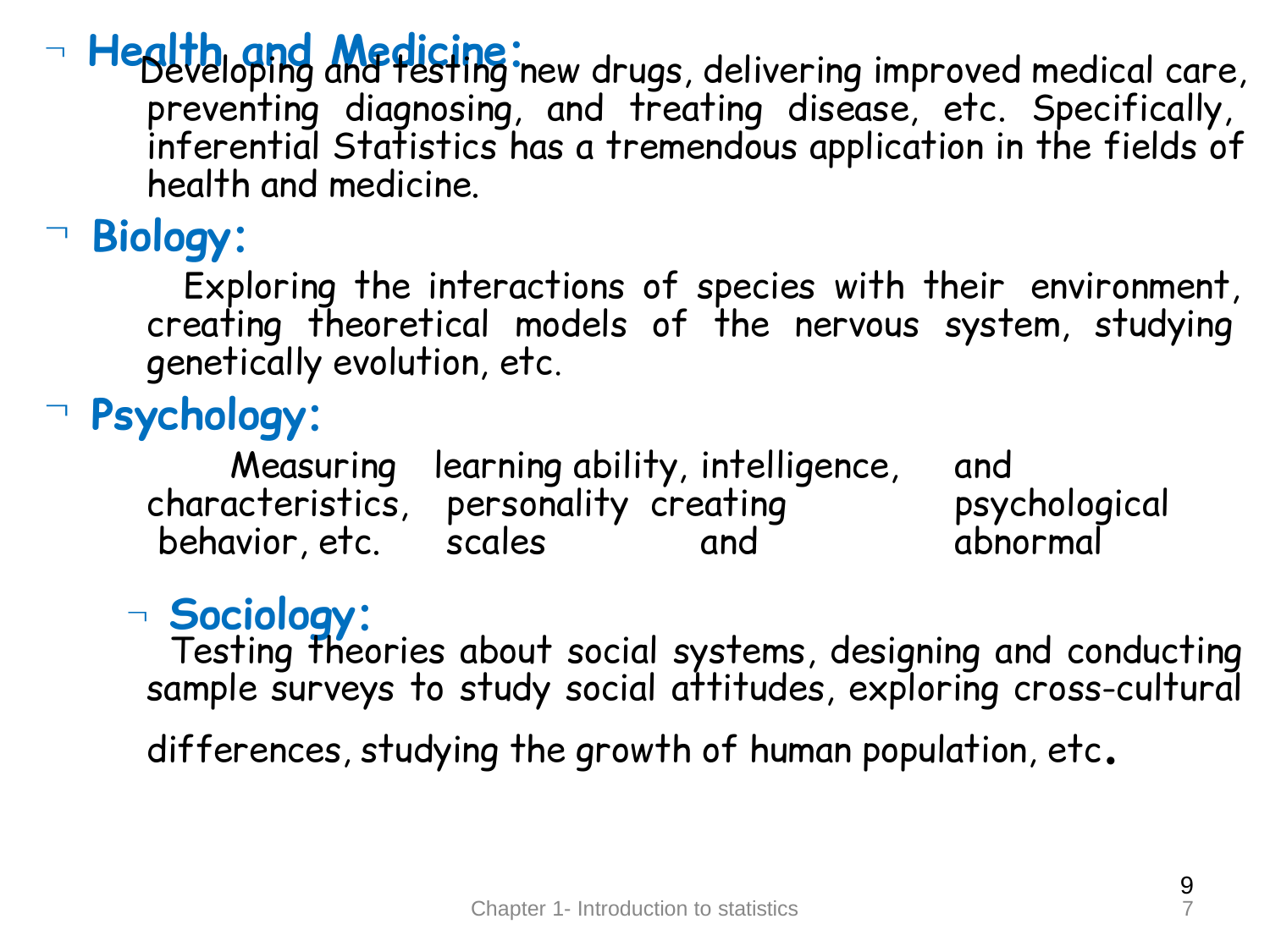

# ¬ Health and Medicine:
Developing and testing new drugs, delivering improved medical care,  preventing diagnosing, and treating disease, etc. Specifically,  inferential Statistics has a tremendous application in the fields of  health and medicine.
Biology:
Exploring the interactions of species with their environment,  creating theoretical models of the nervous system, studying  genetically evolution, etc.
Psychology:
Measuring  characteristics,  behavior, etc.
¬ Sociology:
learning	ability,	intelligence,	and	personality  creating		psychological	scales		and		abnormal
Testing theories about social systems, designing and conducting  sample surveys to study social attitudes, exploring cross-cultural  differences, studying the growth of human population, etc.
9
7
Chapter 1- Introduction to statistics